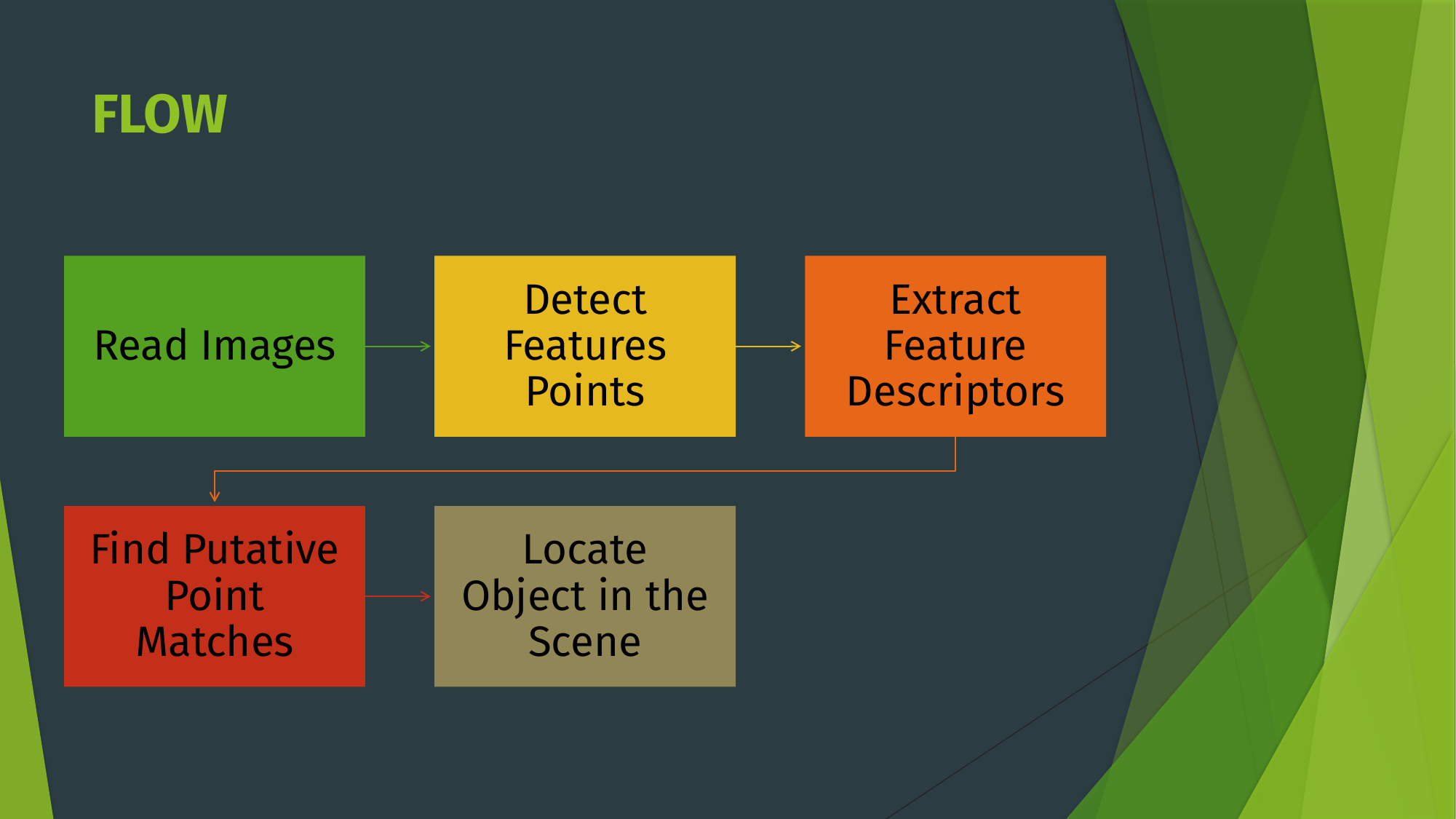

# FLOW

Read Images

Detect Features Points

Extract Feature Descriptors

Find Putative Point Matches
Locate Object in the Scene